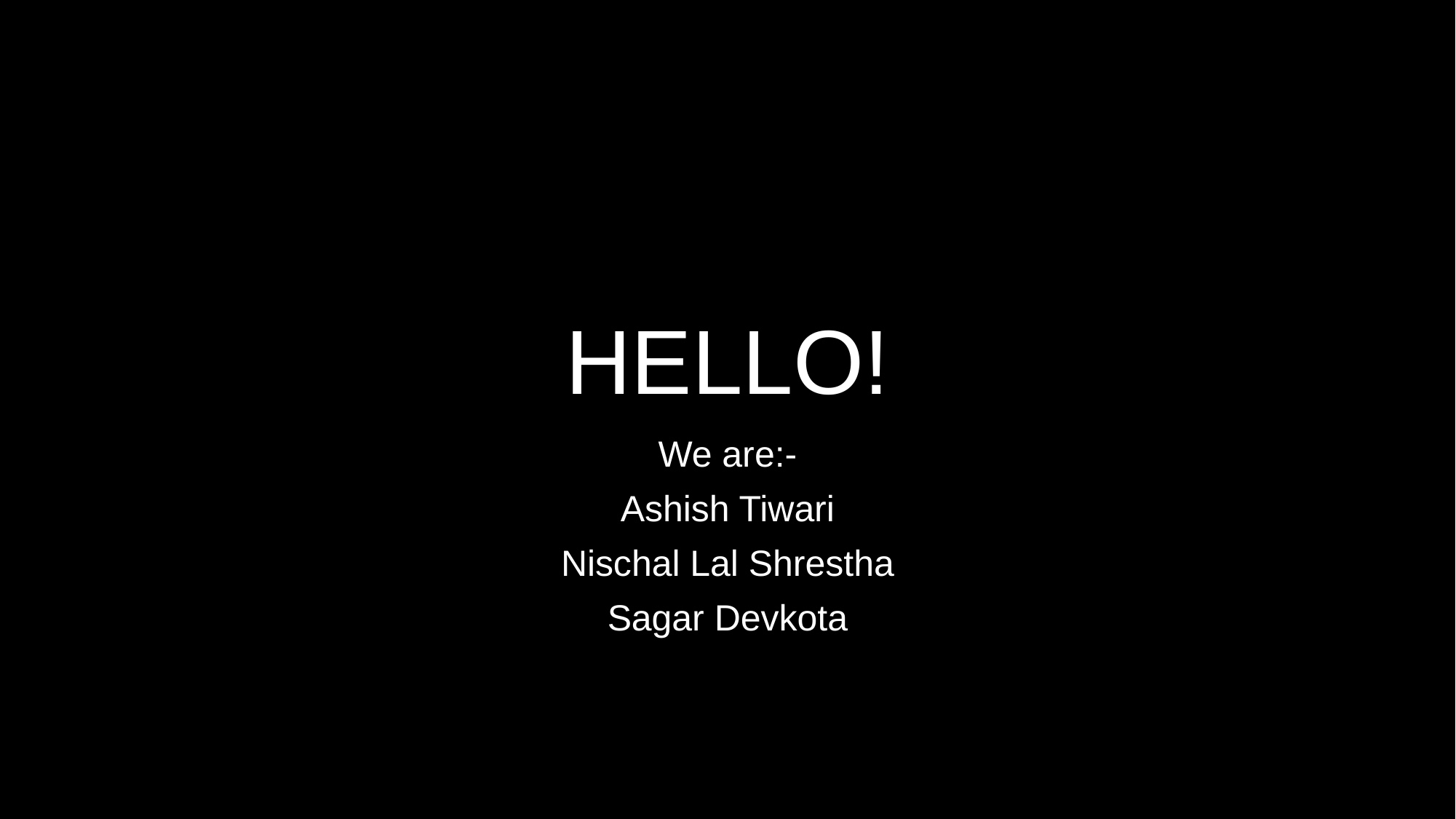

# HELLO!
We are:-
Ashish Tiwari
Nischal Lal Shrestha
Sagar Devkota